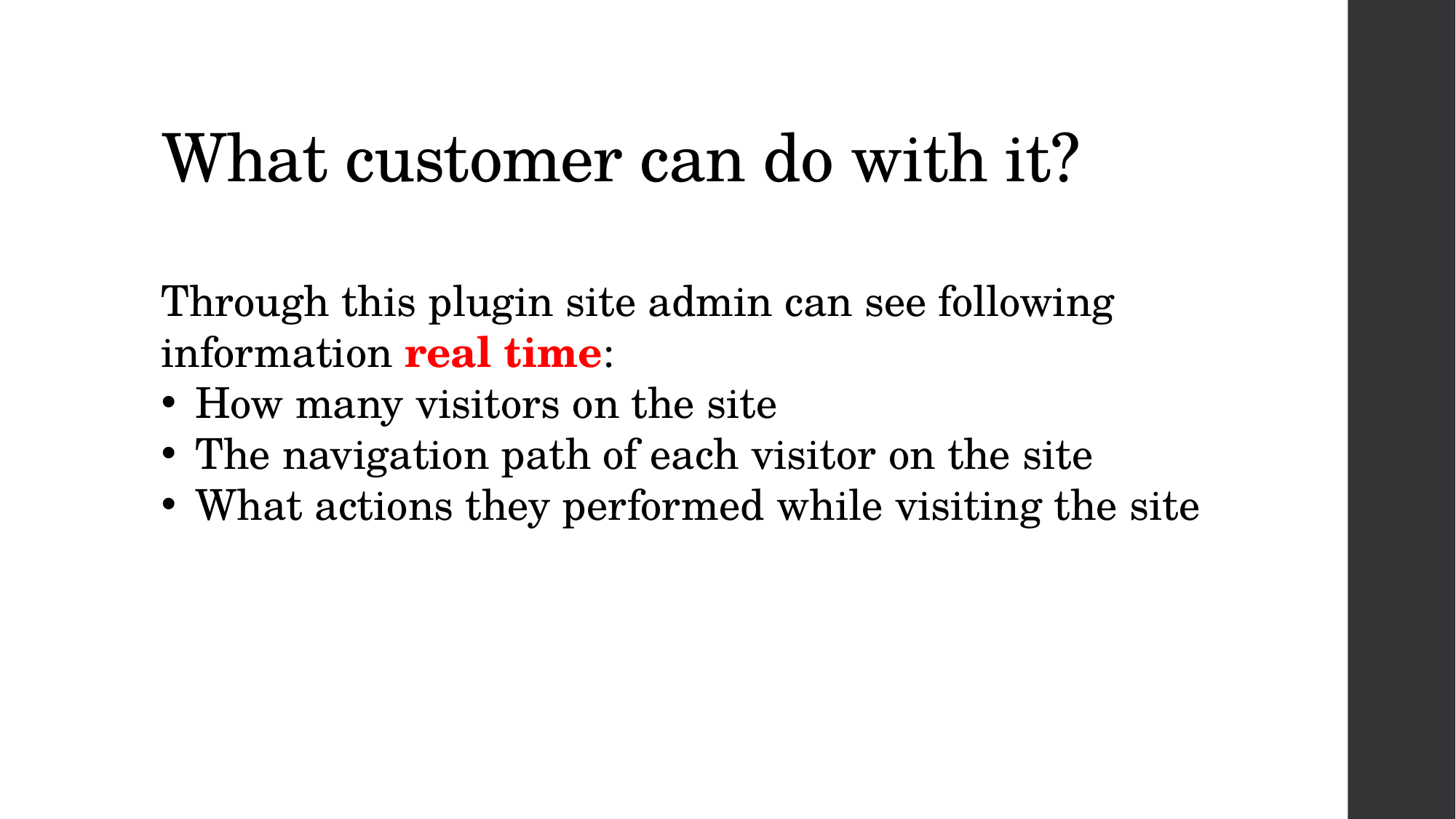

# What customer can do with it?
Through this plugin site admin can see following information real time:
How many visitors on the site
The navigation path of each visitor on the site
What actions they performed while visiting the site